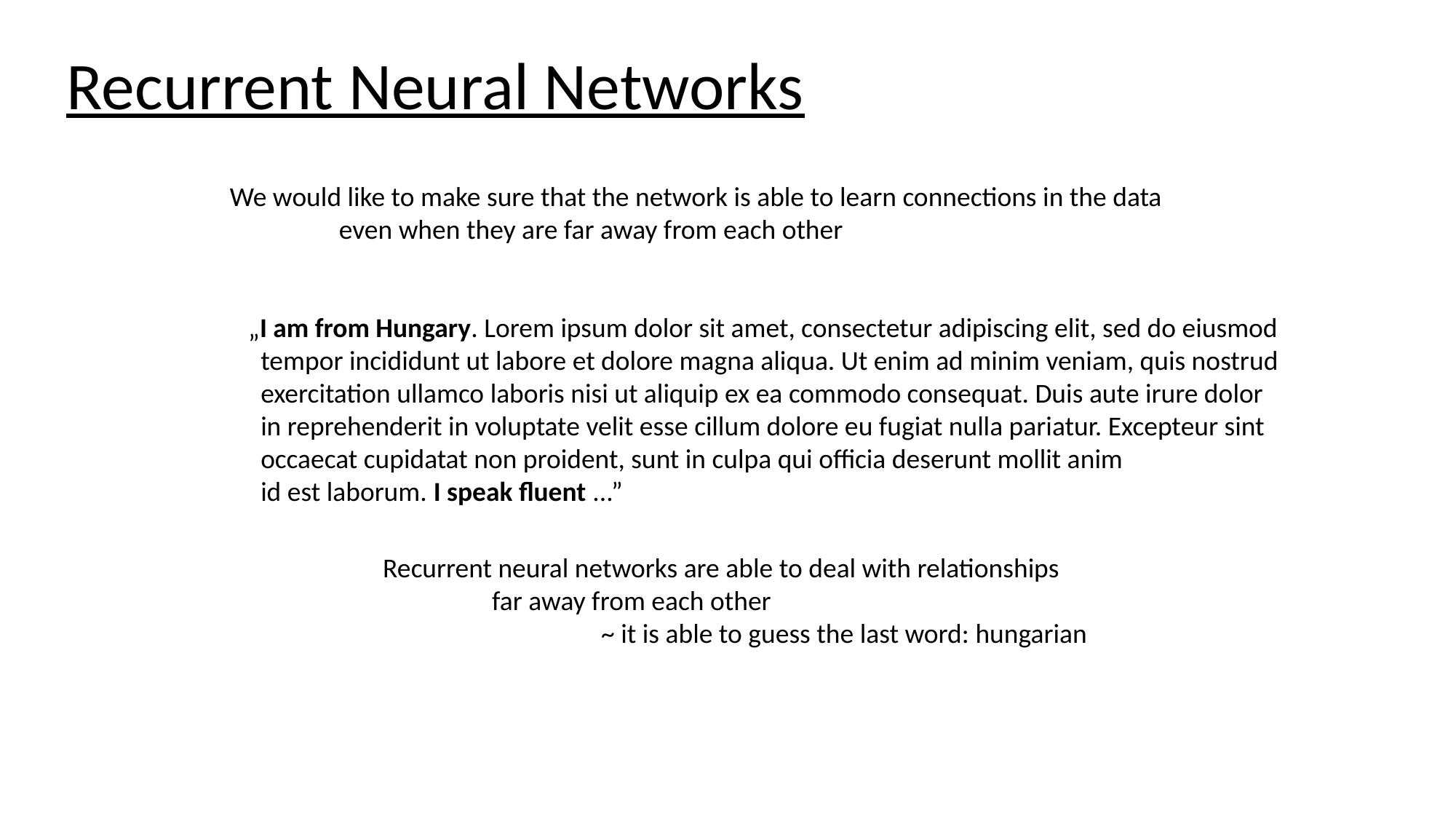

# Recurrent Neural Networks
We would like to make sure that the network is able to learn connections in the data
	even when they are far away from each other

   „I am from Hungary. Lorem ipsum dolor sit amet, consectetur adipiscing elit, sed do eiusmod
     tempor incididunt ut labore et dolore magna aliqua. Ut enim ad minim veniam, quis nostrud
     exercitation ullamco laboris nisi ut aliquip ex ea commodo consequat. Duis aute irure dolor
     in reprehenderit in voluptate velit esse cillum dolore eu fugiat nulla pariatur. Excepteur sint
     occaecat cupidatat non proident, sunt in culpa qui officia deserunt mollit anim
     id est laborum. I speak fluent ...”

Recurrent neural networks are able to deal with relationships
	far away from each other
		~ it is able to guess the last word: hungarian